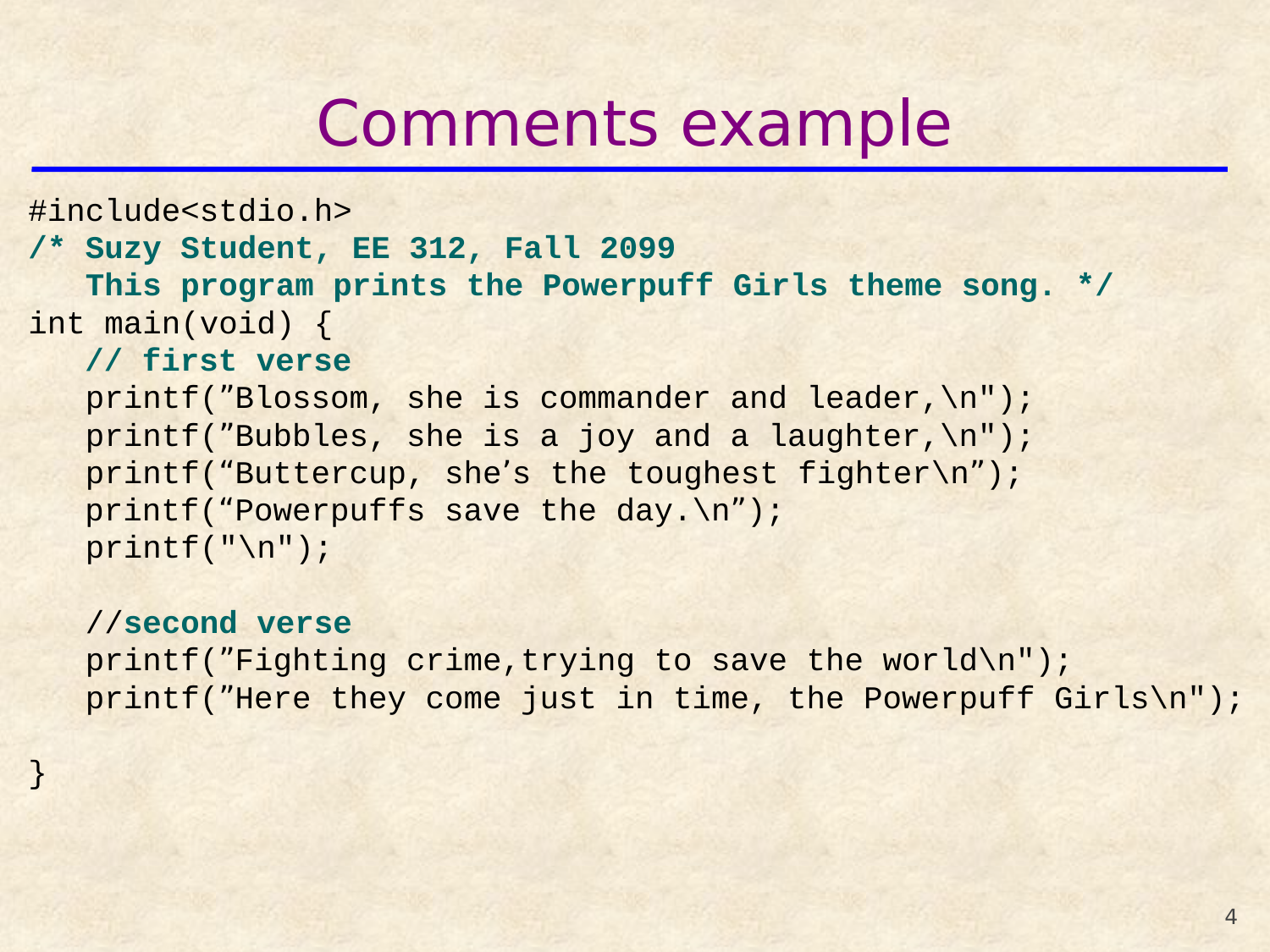

# Comments example
#include<stdio.h>
/* Suzy Student, EE 312, Fall 2099
   This program prints the Powerpuff Girls theme song. */
int main(void) {
	 // first verse
   printf(”Blossom, she is commander and leader,\n");
   printf(”Bubbles, she is a joy and a laughter,\n");
   printf(“Buttercup, she’s the toughest fighter\n”);
	 printf(“Powerpuffs save the day.\n”);
   printf("\n");

   //second verse
   printf(”Fighting crime,trying to save the world\n");
   printf(”Here they come just in time, the Powerpuff Girls\n");

}